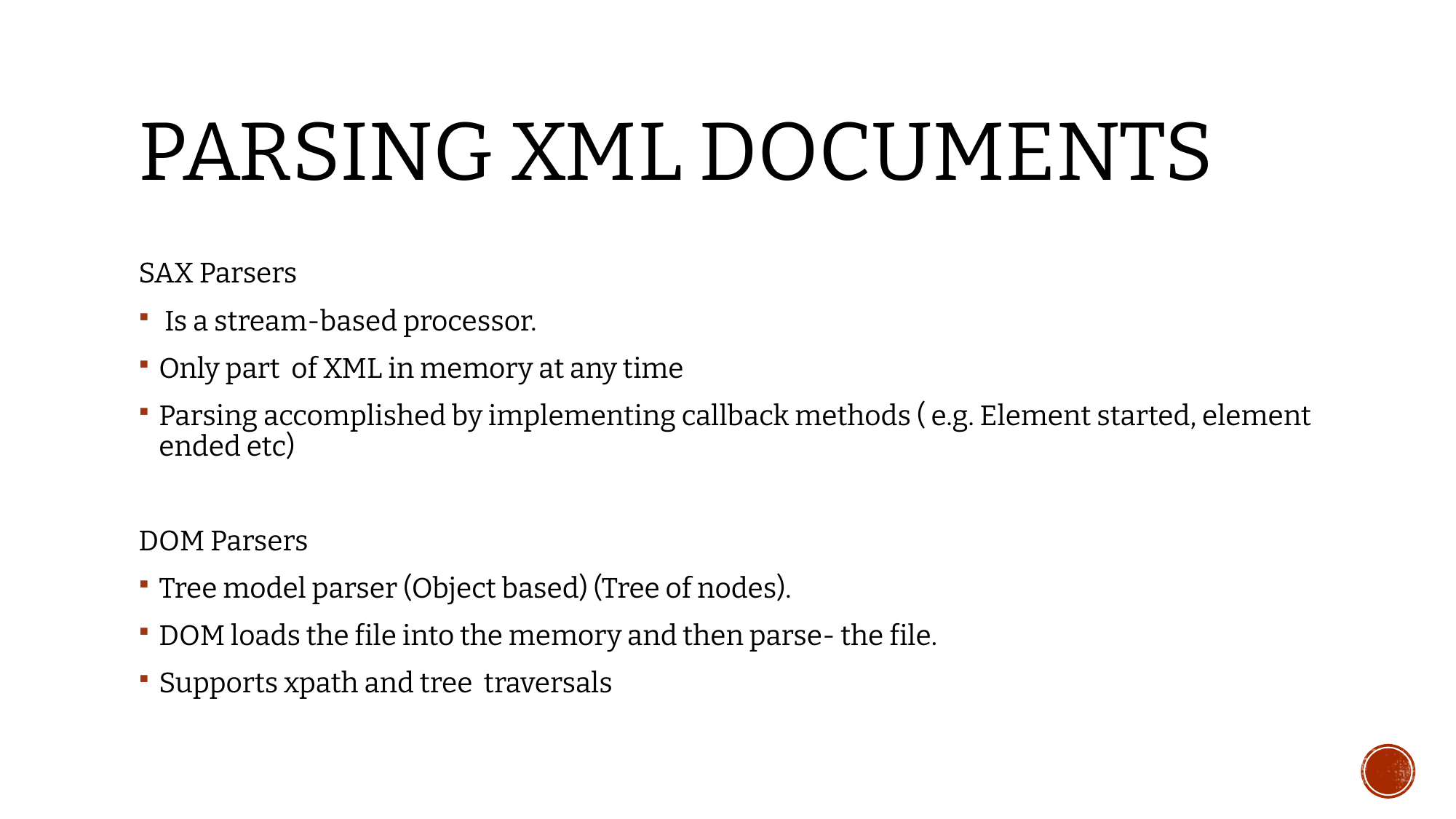

# Parsing xml documents
SAX Parsers
 Is a stream-based processor.
Only part  of XML in memory at any time
Parsing accomplished by implementing callback methods ( e.g. Element started, element ended etc)

DOM Parsers
Tree model parser (Object based) (Tree of nodes).
DOM loads the file into the memory and then parse- the file.
Supports xpath and tree  traversals